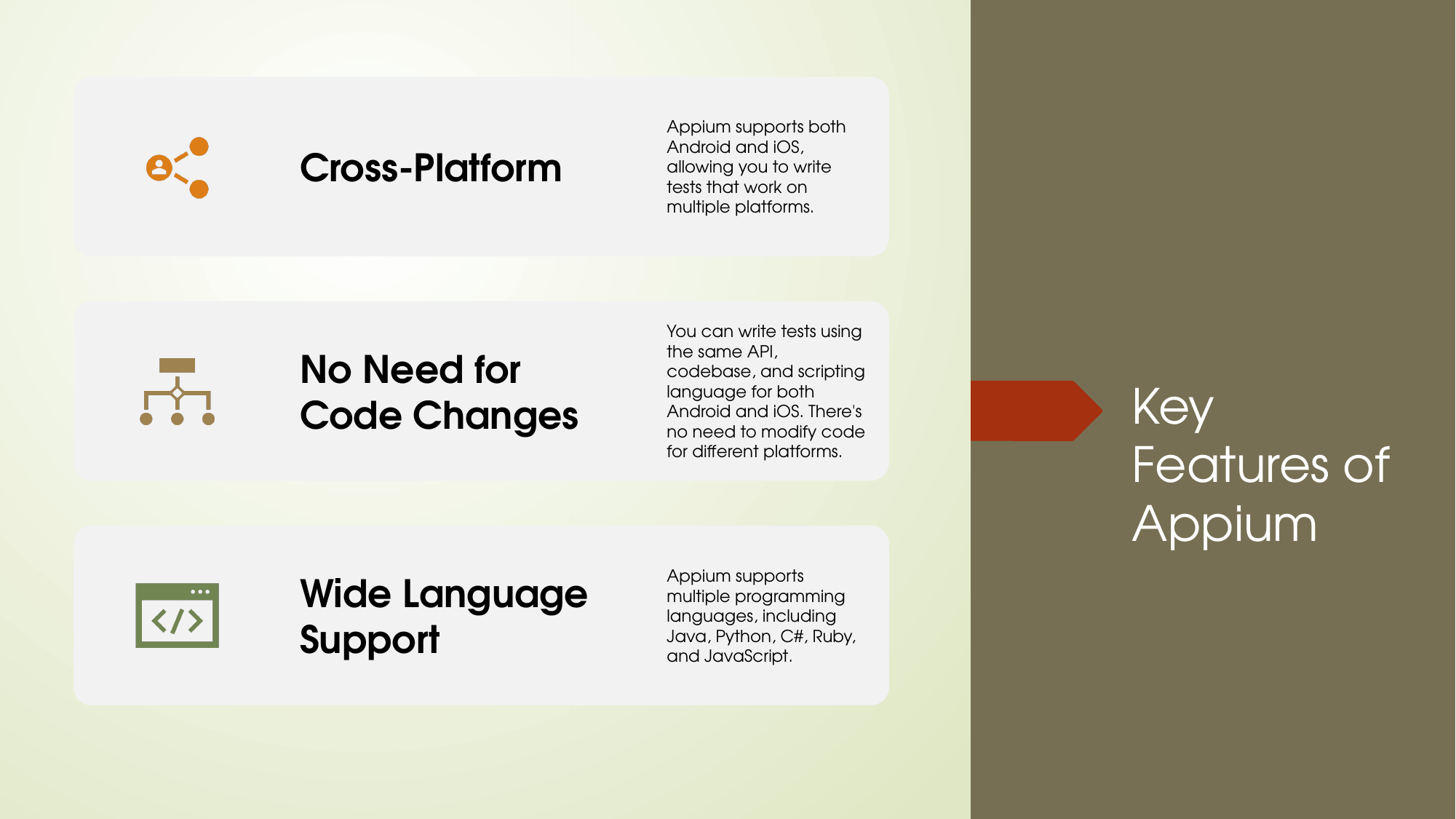

Cross-Platform
Appium supports both Android and iOS, allowing you to write tests that work on multiple platforms.
No Need for Code Changes
You can write tests using the same API, codebase, and scripting language for both Android and iOS. There's no need to modify code for different platforms.
Wide Language Support
Appium supports multiple programming languages, including Java, Python, C#, Ruby, and JavaScript.
# Key Features of Appium